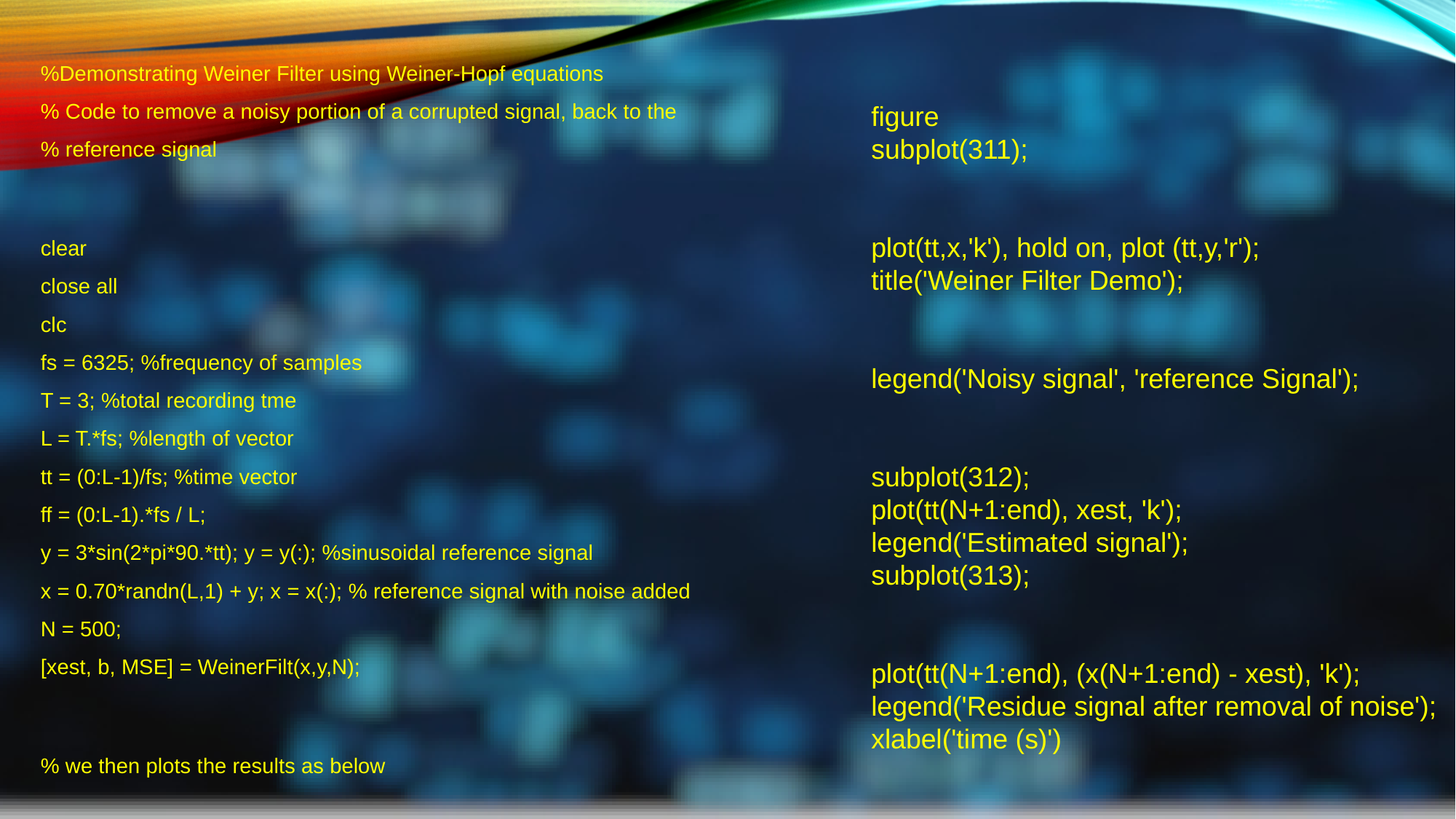

%Demonstrating Weiner Filter using Weiner-Hopf equations
% Code to remove a noisy portion of a corrupted signal, back to the
% reference signal

clear
close all
clc
fs = 6325; %frequency of samples
T = 3; %total recording tme
L = T.*fs; %length of vector
tt = (0:L-1)/fs; %time vector
ff = (0:L-1).*fs / L;
y = 3*sin(2*pi*90.*tt); y = y(:); %sinusoidal reference signal
x = 0.70*randn(L,1) + y; x = x(:); % reference signal with noise added
N = 500;
[xest, b, MSE] = WeinerFilt(x,y,N);

% we then plots the results as below

figure
subplot(311);

plot(tt,x,'k'), hold on, plot (tt,y,'r');
title('Weiner Filter Demo');

legend('Noisy signal', 'reference Signal');

subplot(312);
plot(tt(N+1:end), xest, 'k');
legend('Estimated signal');
subplot(313);

plot(tt(N+1:end), (x(N+1:end) - xest), 'k');
legend('Residue signal after removal of noise');
xlabel('time (s)')